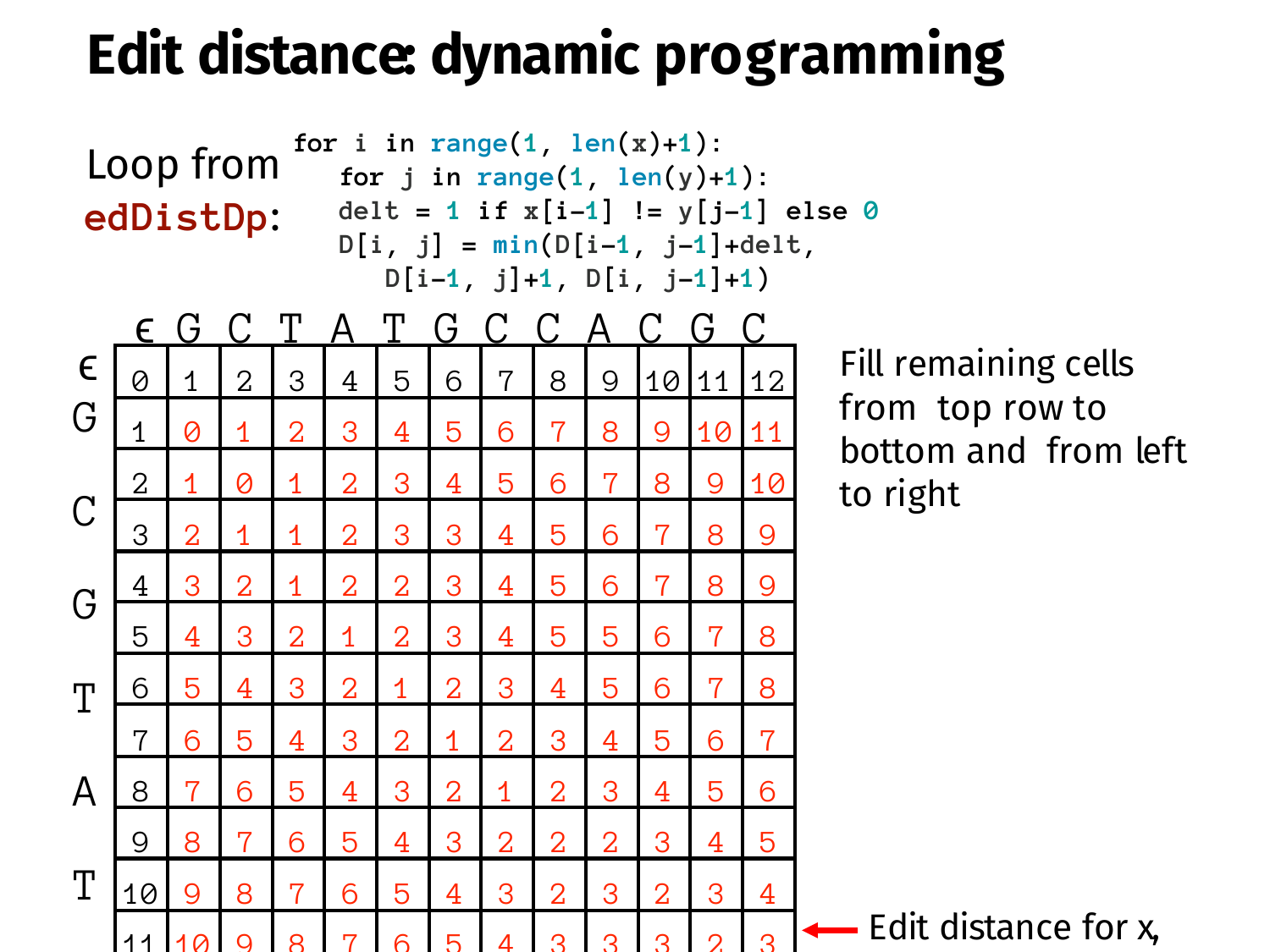

# Edit distance: dynamic programming
for i in range(1, len(x)+1):
for j in range(1, len(y)+1):
delt = 1 if x[i-1] != y[j-1] else 0
D[i, j] = min(D[i-1, j-1]+delt, D[i-1, j]+1, D[i, j-1]+1)
Loop from
edDistDp:
 ϵ GCTATGCCACGC
Fill remaining cells from  top row to bottom and  from left to right
| 0 | 1 | 2 | 3 | 4 | 5 | 6 | 7 | 8 | 9 | 10 | 11 | 12 |
| --- | --- | --- | --- | --- | --- | --- | --- | --- | --- | --- | --- | --- |
| 1 | 0 | 1 | 2 | 3 | 4 | 5 | 6 | 7 | 8 | 9 | 10 | 11 |
| 2 | 1 | 0 | 1 | 2 | 3 | 4 | 5 | 6 | 7 | 8 | 9 | 10 |
| 3 | 2 | 1 | 1 | 2 | 3 | 3 | 4 | 5 | 6 | 7 | 8 | 9 |
| 4 | 3 | 2 | 1 | 2 | 2 | 3 | 4 | 5 | 6 | 7 | 8 | 9 |
| 5 | 4 | 3 | 2 | 1 | 2 | 3 | 4 | 5 | 5 | 6 | 7 | 8 |
| 6 | 5 | 4 | 3 | 2 | 1 | 2 | 3 | 4 | 5 | 6 | 7 | 8 |
| 7 | 6 | 5 | 4 | 3 | 2 | 1 | 2 | 3 | 4 | 5 | 6 | 7 |
| 8 | 7 | 6 | 5 | 4 | 3 | 2 | 1 | 2 | 3 | 4 | 5 | 6 |
| 9 | 8 | 7 | 6 | 5 | 4 | 3 | 2 | 2 | 2 | 3 | 4 | 5 |
| 10 | 9 | 8 | 7 | 6 | 5 | 4 | 3 | 2 | 3 | 2 | 3 | 4 |
| 11 | 10 | 9 | 8 | 7 | 6 | 5 | 4 | 3 | 3 | 3 | 2 | 3 |
| 12 | 11 | 10 | 9 | 8 | 7 | 6 | 5 | 4 | 4 | 3 | 3 | 2 |
ϵ
G  C  G  T  A  T  G  C  A  C  G  C
Edit distance for x, y